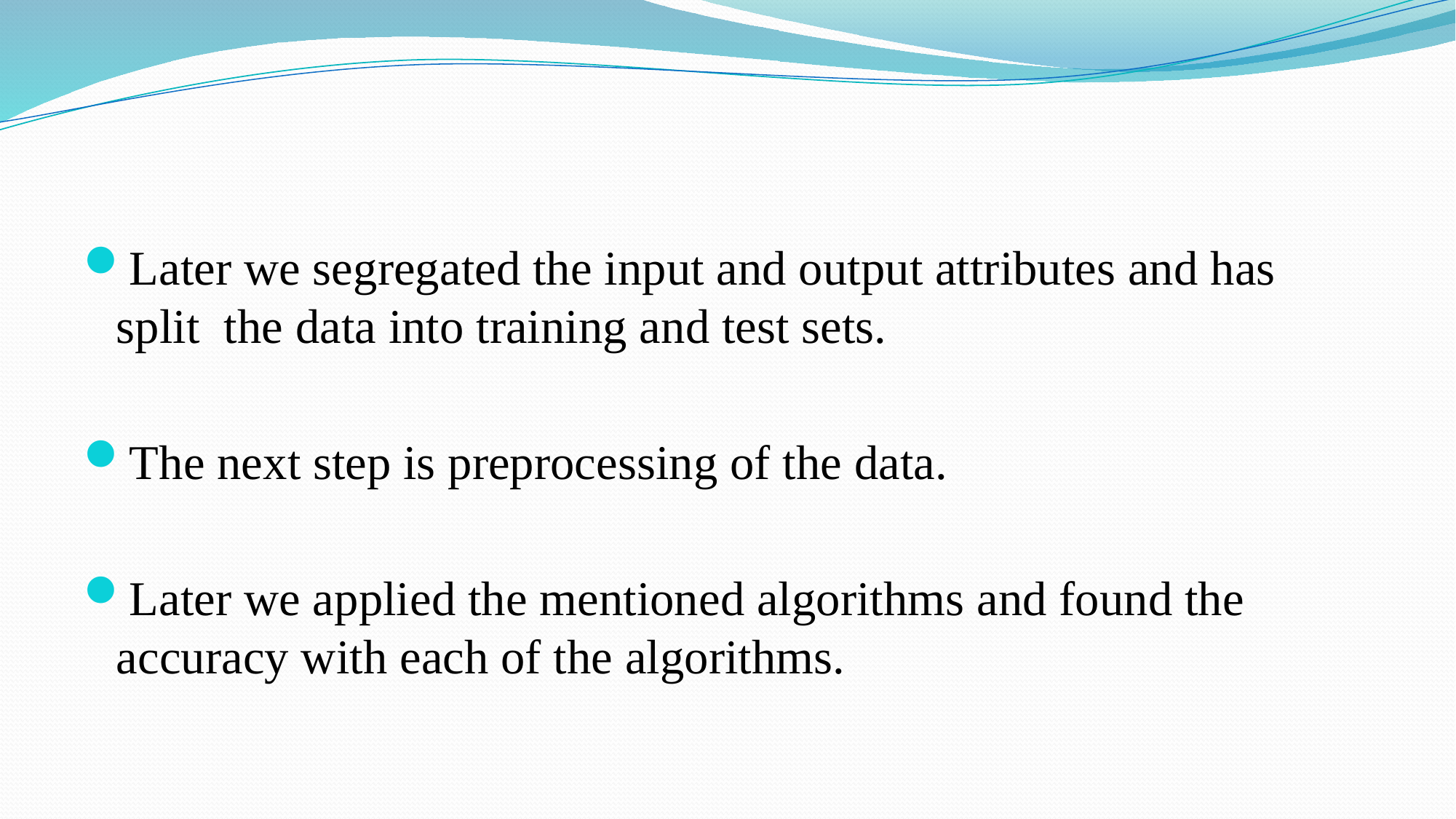

#
Later we segregated the input and output attributes and has split  the data into training and test sets.

The next step is preprocessing of the data.

Later we applied the mentioned algorithms and found the accuracy with each of the algorithms.